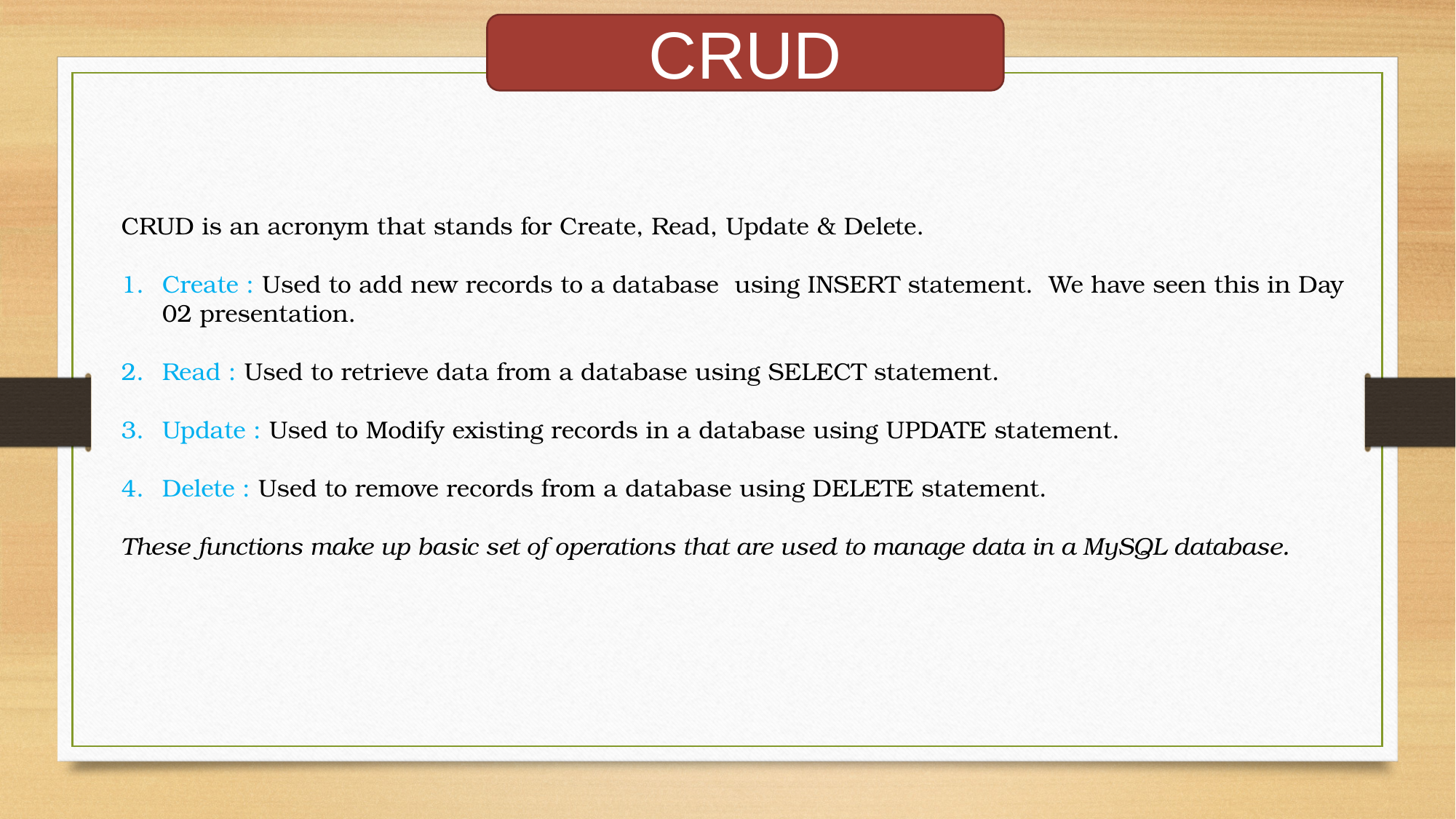

CRUD
CRUD is an acronym that stands for Create, Read, Update & Delete.

Create : Used to add new records to a database  using INSERT statement.  We have seen this in Day 02 presentation.

Read : Used to retrieve data from a database using SELECT statement.

Update : Used to Modify existing records in a database using UPDATE statement.

Delete : Used to remove records from a database using DELETE statement.

These functions make up basic set of operations that are used to manage data in a MySQL database.